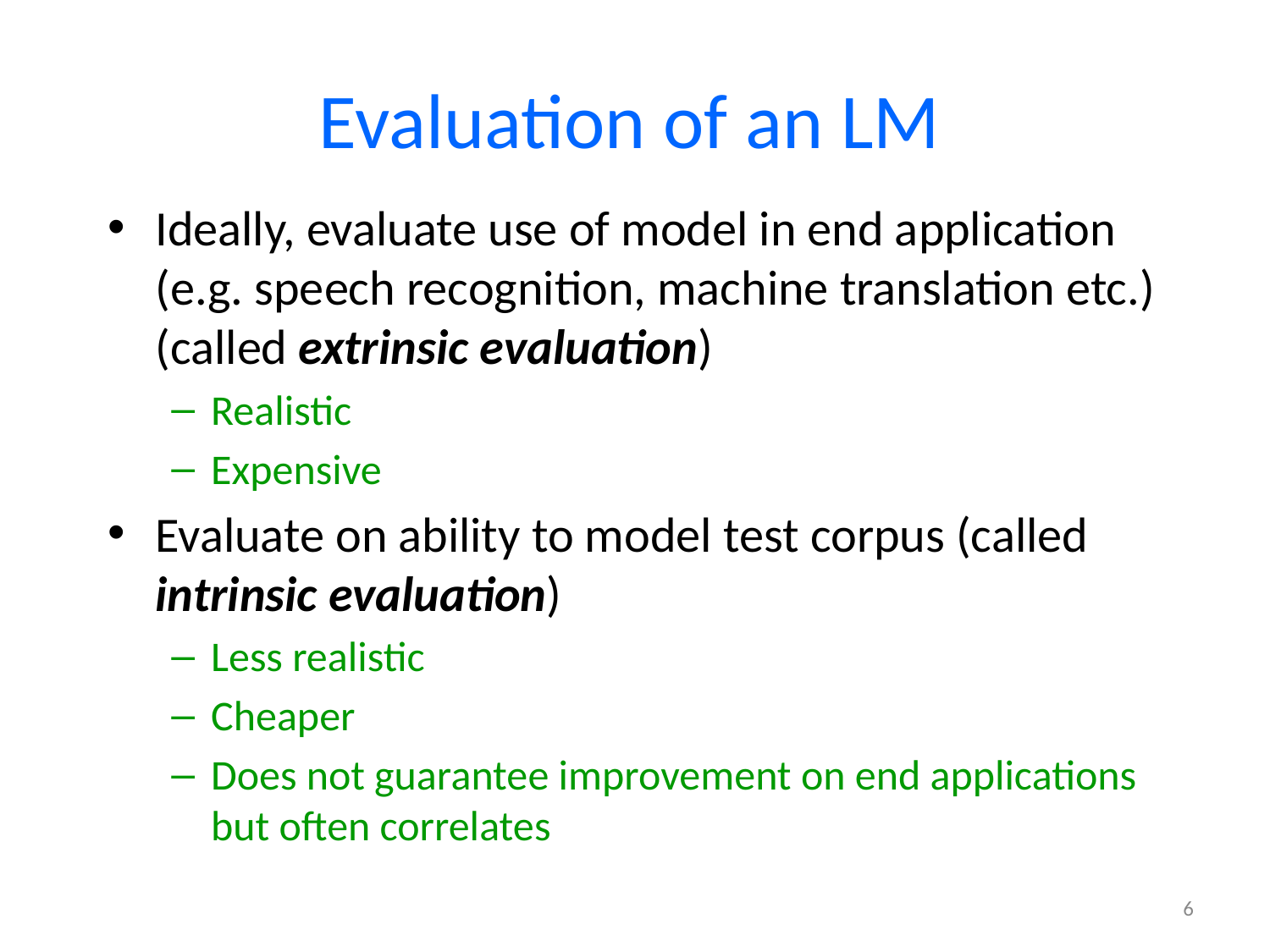

Evaluation of an LM
Ideally, evaluate use of model in end application (e.g. speech recognition, machine translation etc.) (called extrinsic evaluation)
Realistic
Expensive
Evaluate on ability to model test corpus (called intrinsic evaluation)
Less realistic
Cheaper
Does not guarantee improvement on end applications but often correlates
6